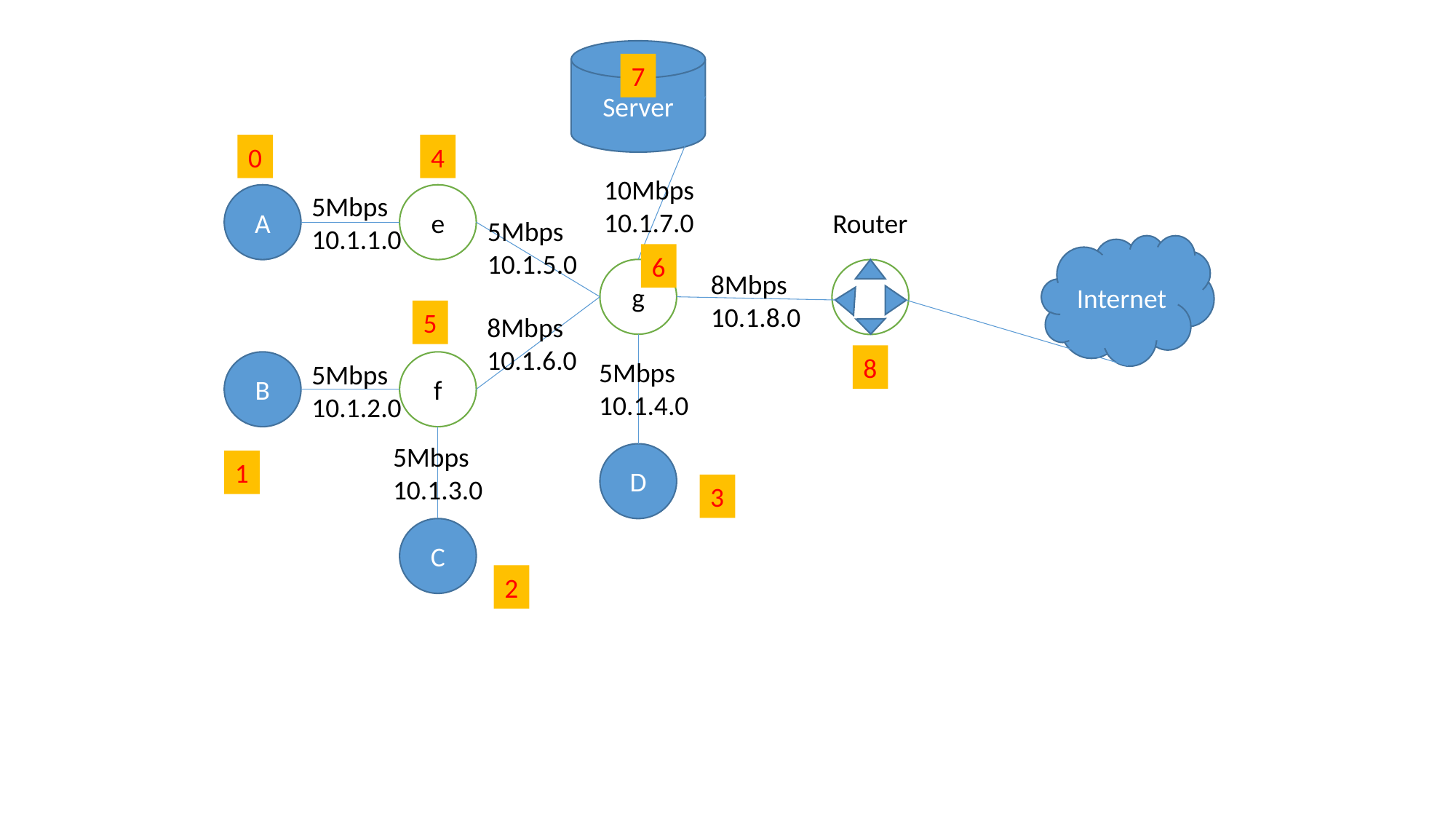

Server
7
0
4
10Mbps
10.1.7.0
5Mbps
10.1.1.0
A
e
Router
5Mbps
10.1.5.0
Internet
6
g

8Mbps
10.1.8.0

5
8Mbps
10.1.6.0

8
5Mbps
10.1.4.0
B
5Mbps
10.1.2.0
f
5Mbps
10.1.3.0
D
1
3
C
2